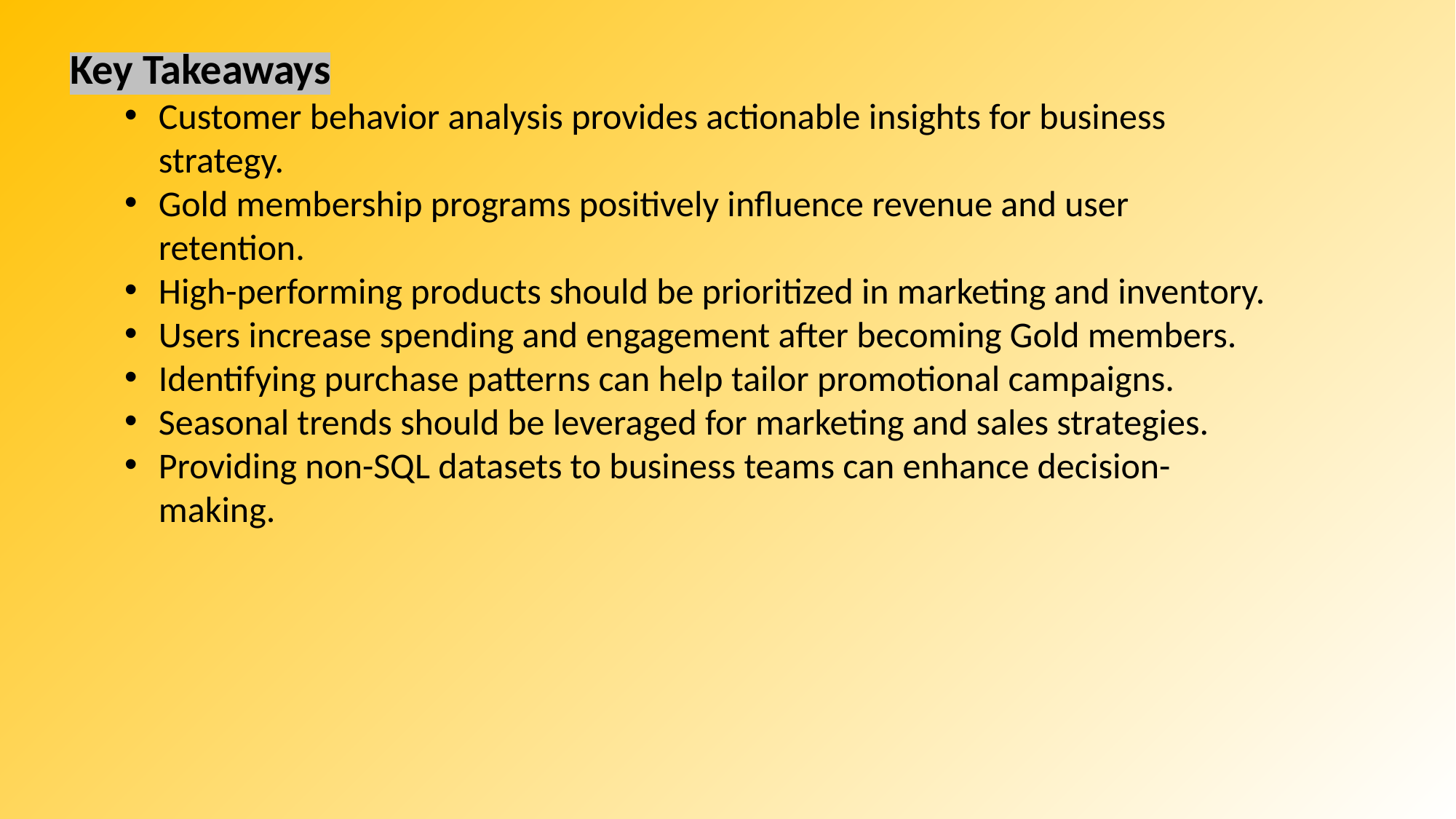

Key Takeaways
Customer behavior analysis provides actionable insights for business strategy.
Gold membership programs positively influence revenue and user retention.
High-performing products should be prioritized in marketing and inventory.
Users increase spending and engagement after becoming Gold members.
Identifying purchase patterns can help tailor promotional campaigns.
Seasonal trends should be leveraged for marketing and sales strategies.
Providing non-SQL datasets to business teams can enhance decision-making.